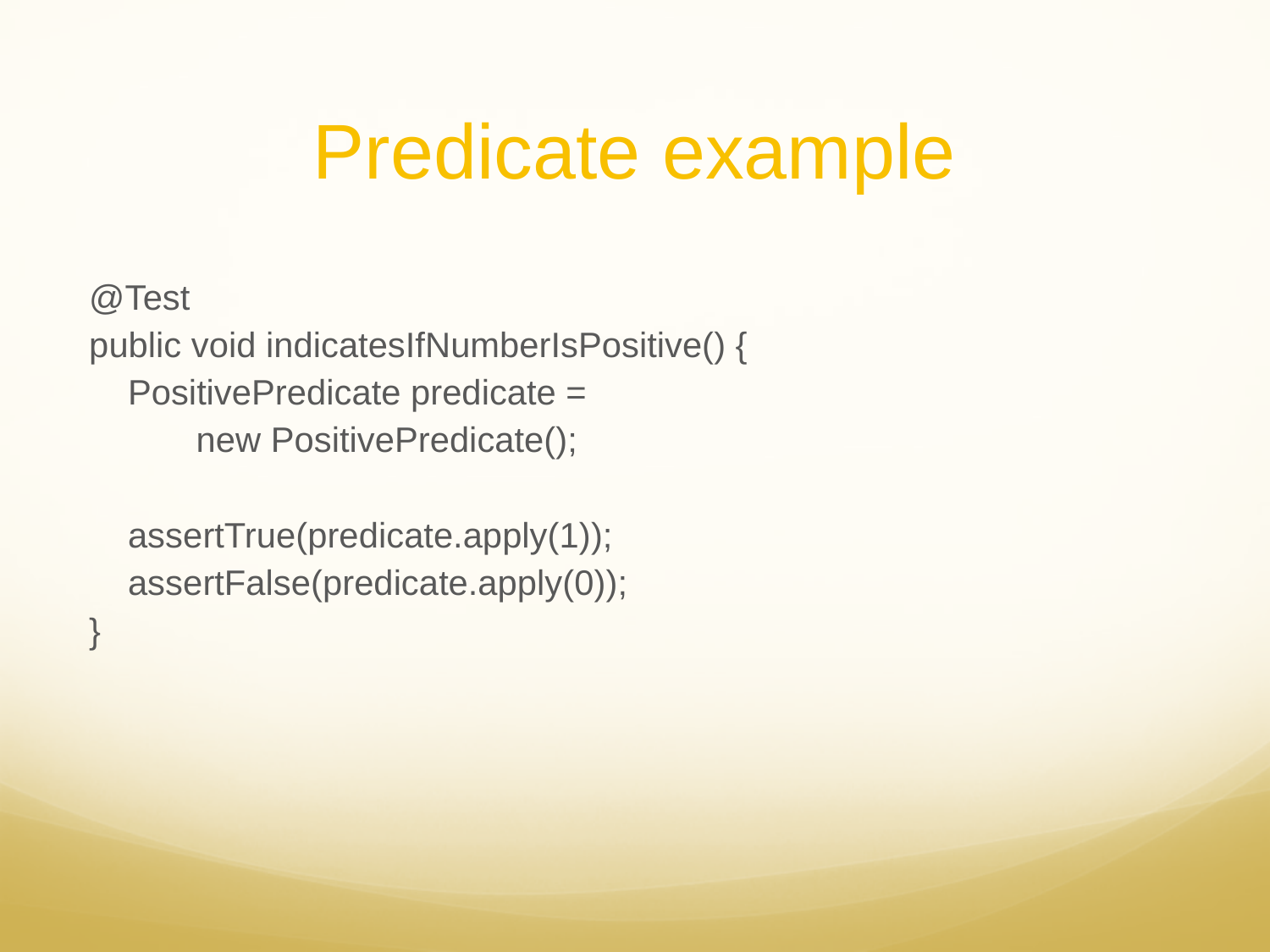

# Predicate example

@Test
public void indicatesIfNumberIsPositive() {
    PositivePredicate predicate =
           new PositivePredicate();

    assertTrue(predicate.apply(1));
    assertFalse(predicate.apply(0));
}